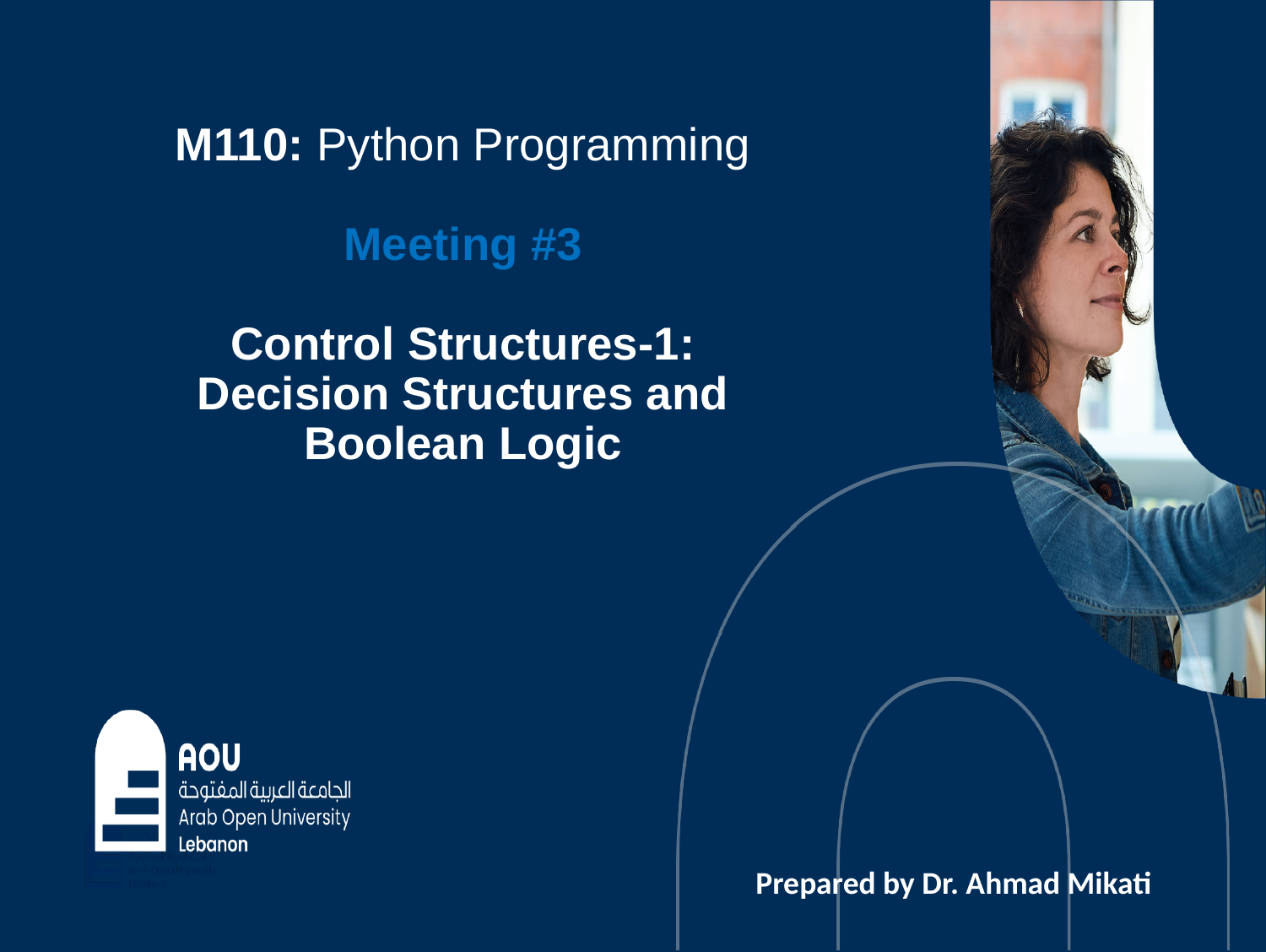

# M110: Python Programming Meeting #3 Control Structures-1: Decision Structures and Boolean Logic
Prepared by Dr. Ahmad Mikati